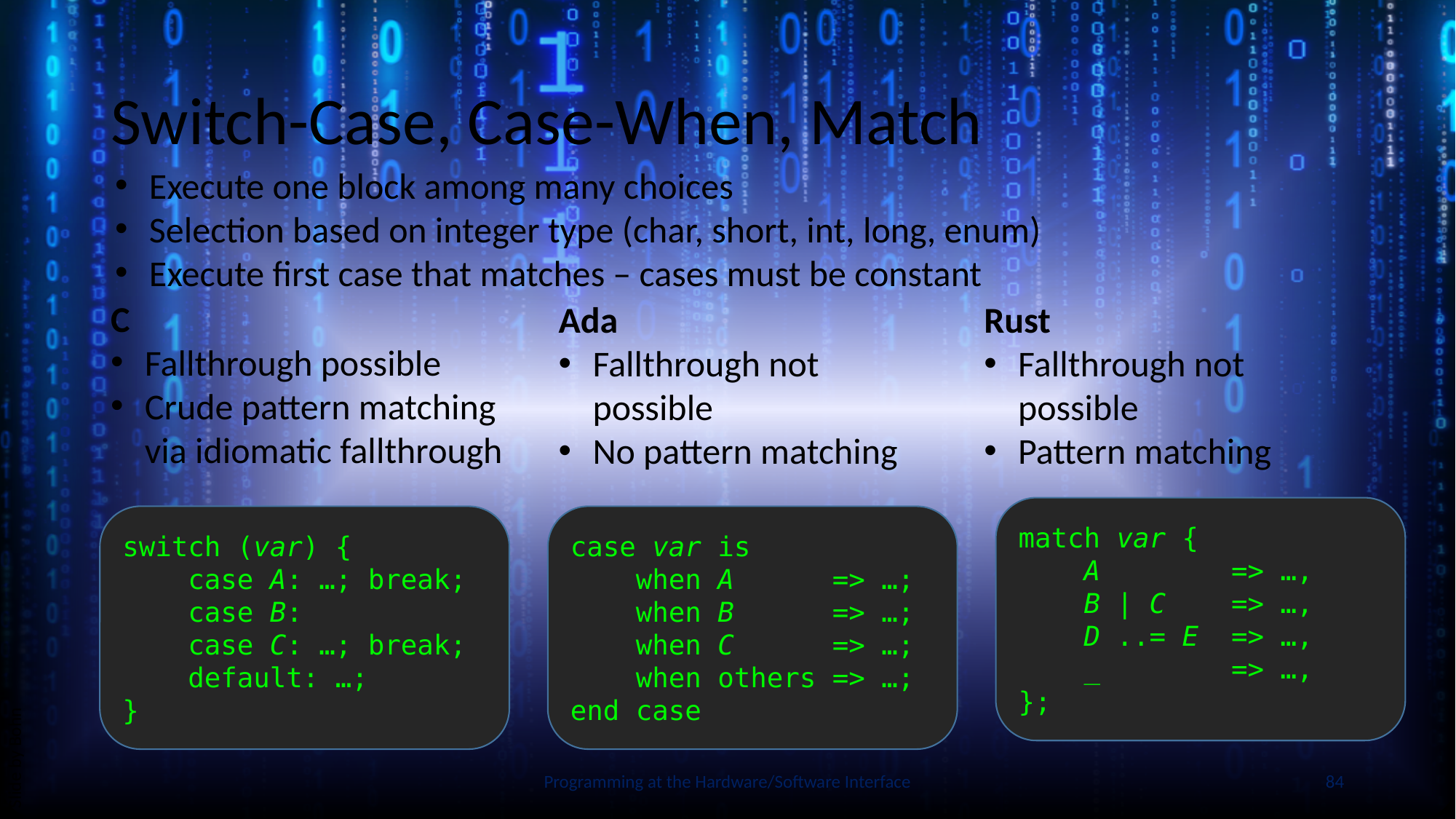

# Switch-Case, Case-When, Match
Execute one block among many choices
Selection based on integer type (char, short, int, long, enum)
Execute first case that matches – cases must be constant
C
Fallthrough possible
Crude pattern matching via idiomatic fallthrough
Ada
Fallthrough not possible
No pattern matching
Rust
Fallthrough not possible
Pattern matching
match var {
    A        => …,
    B | C    => …,
    D ..= E  => …,
    _        => …,
};
switch (var) {
    case A: …; break;
    case B:
    case C: …; break;
    default: …;
}
case var is
    when A      => …;
    when B      => …;
    when C      => …;
    when others => …;
end case
Slide by Bohn
Programming at the Hardware/Software Interface
84